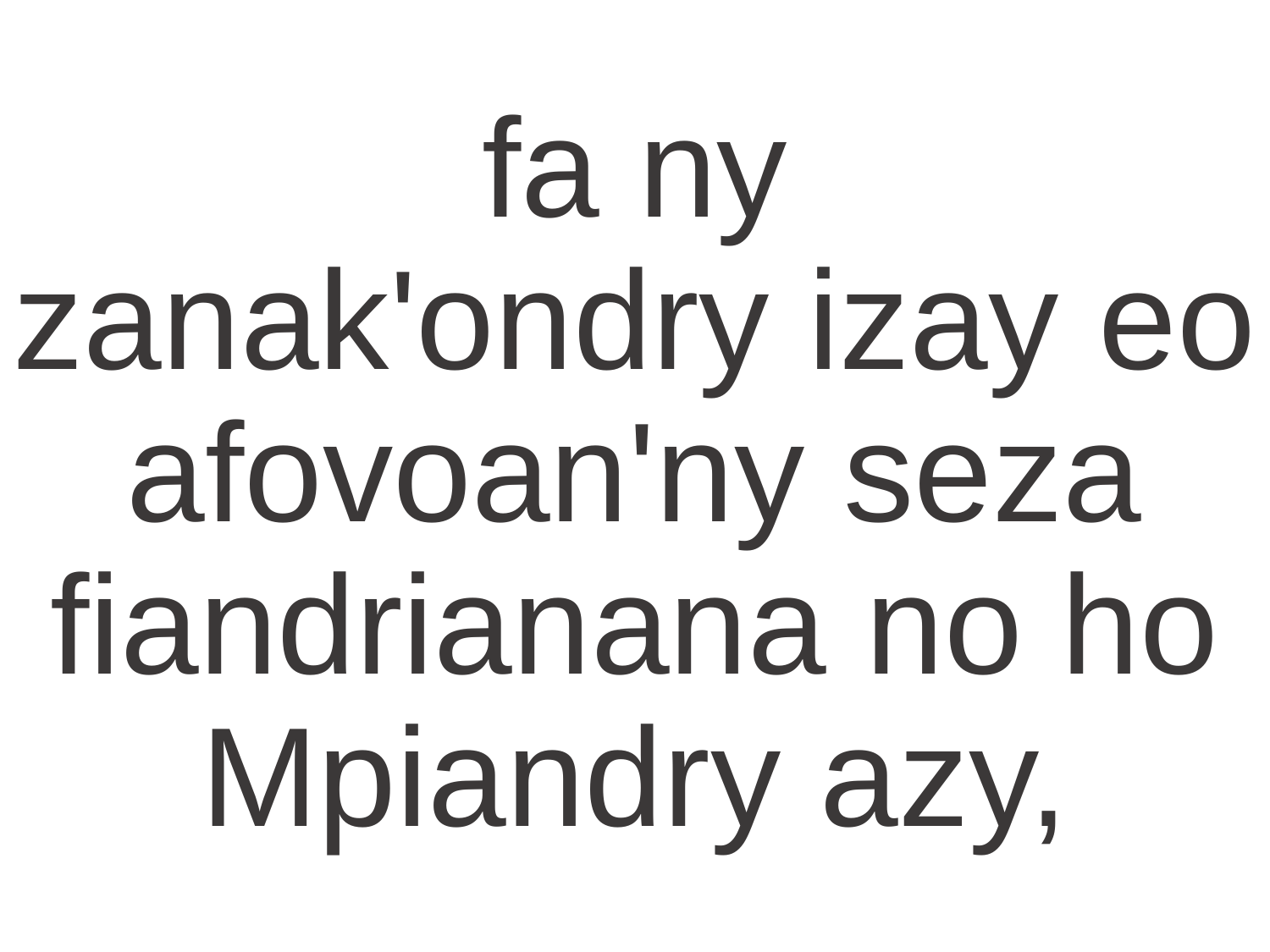

fa ny
zanak'ondry izay eo afovoan'ny seza
fiandrianana no ho Mpiandry azy,